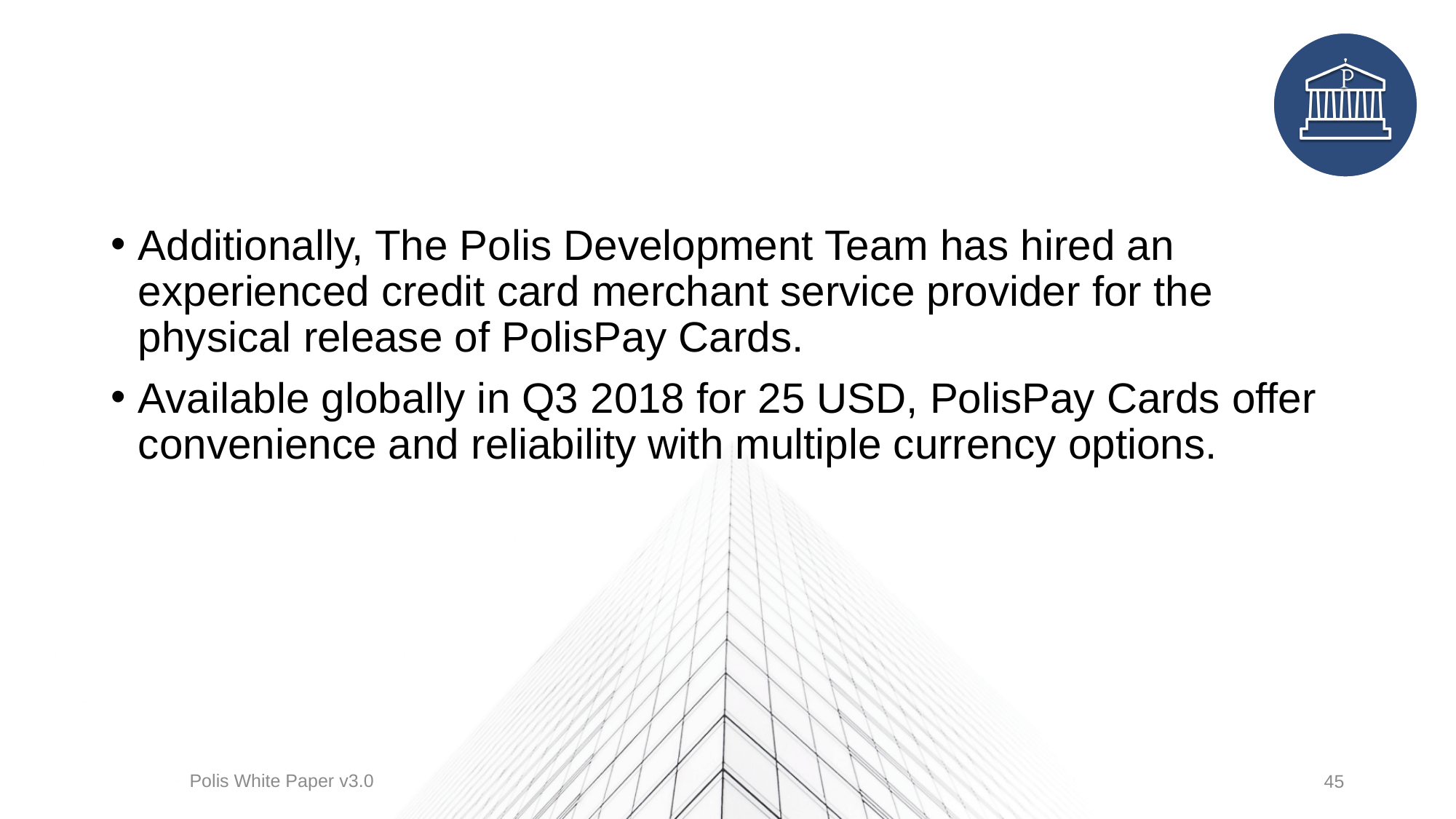

#
Additionally, The Polis Development Team has hired an experienced credit card merchant service provider for the physical release of PolisPay Cards.
Available globally in Q3 2018 for 25 USD, PolisPay Cards offer convenience and reliability with multiple currency options.
Polis White Paper v3.0
45